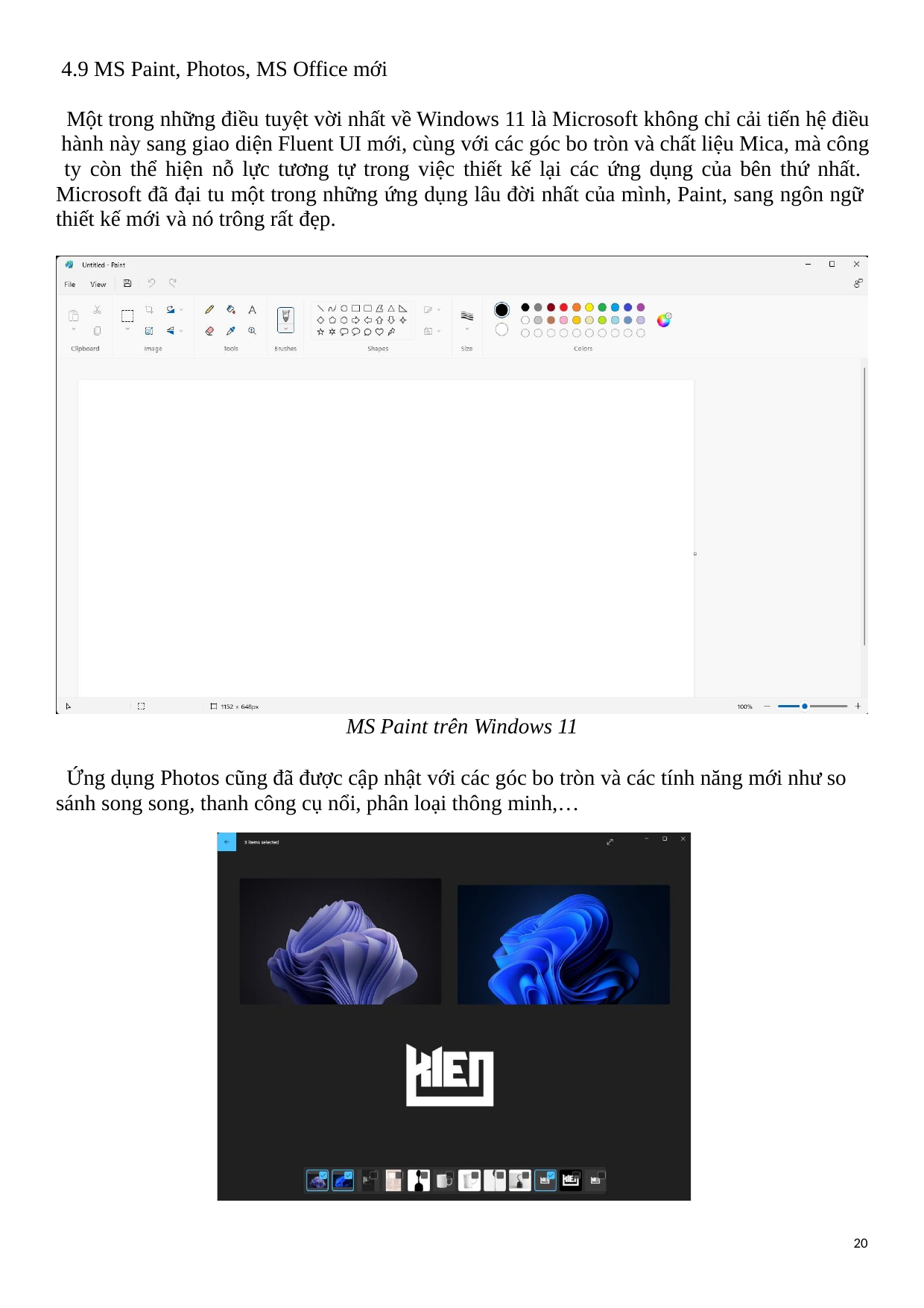

4.9 MS Paint, Photos, MS Office mới

Một trong những điều tuyệt vời nhất về Windows 11 là Microsoft không chỉ cải tiến hệ điều  hành này sang giao diện Fluent UI mới, cùng với các góc bo tròn và chất liệu Mica, mà công  ty còn thể hiện nỗ lực tương tự trong việc thiết kế lại các ứng dụng của bên thứ nhất.  Microsoft đã đại tu một trong những ứng dụng lâu đời nhất của mình, Paint, sang ngôn ngữ  thiết kế mới và nó trông rất đẹp.

MS Paint trên Windows 11

Ứng dụng Photos cũng đã được cập nhật với các góc bo tròn và các tính năng mới như so  sánh song song, thanh công cụ nổi, phân loại thông minh,…

20